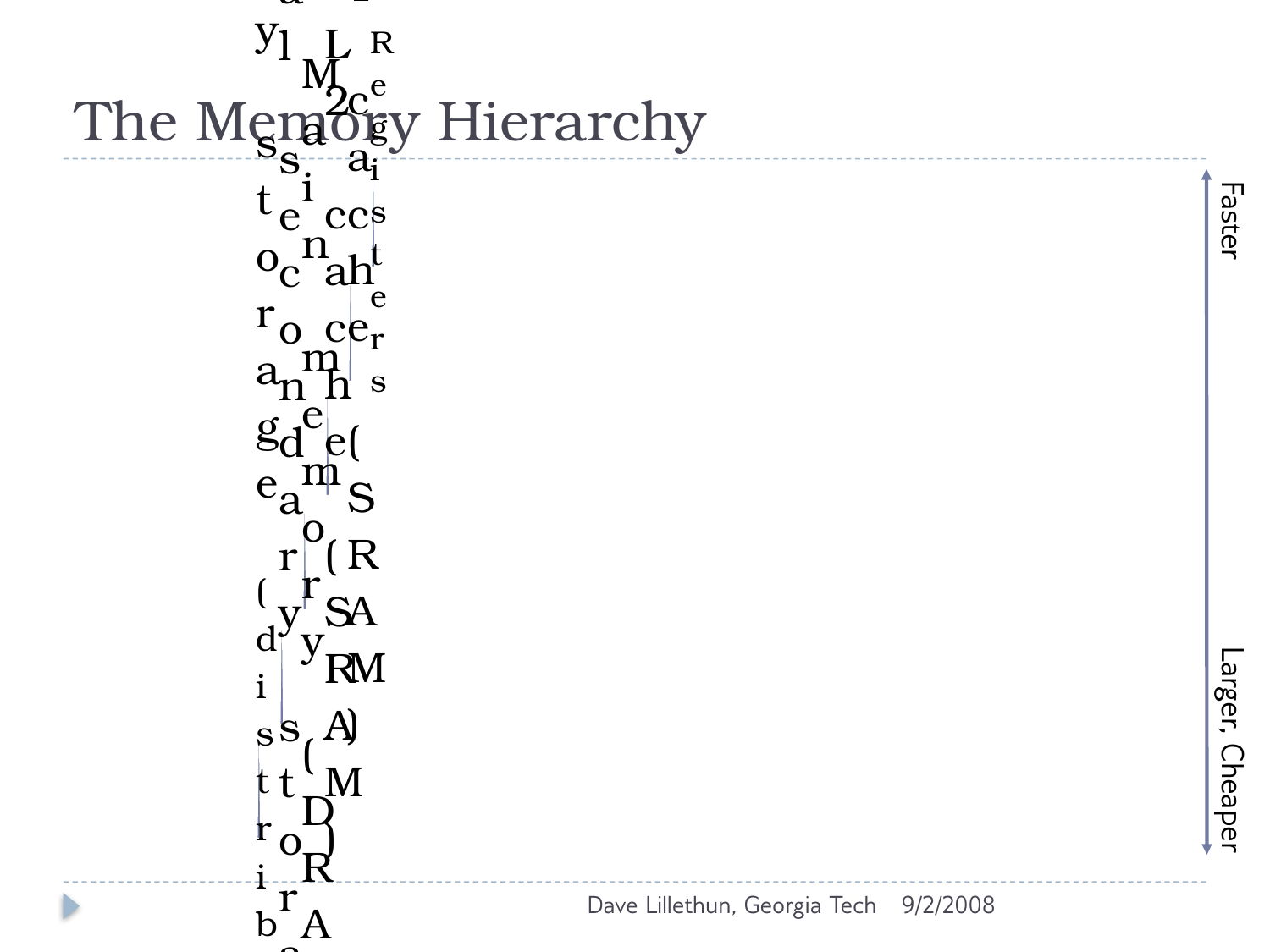

# The Memory Hierarchy

Faster
Larger, Cheaper
Dave Lillethun, Georgia Tech
9/2/2008